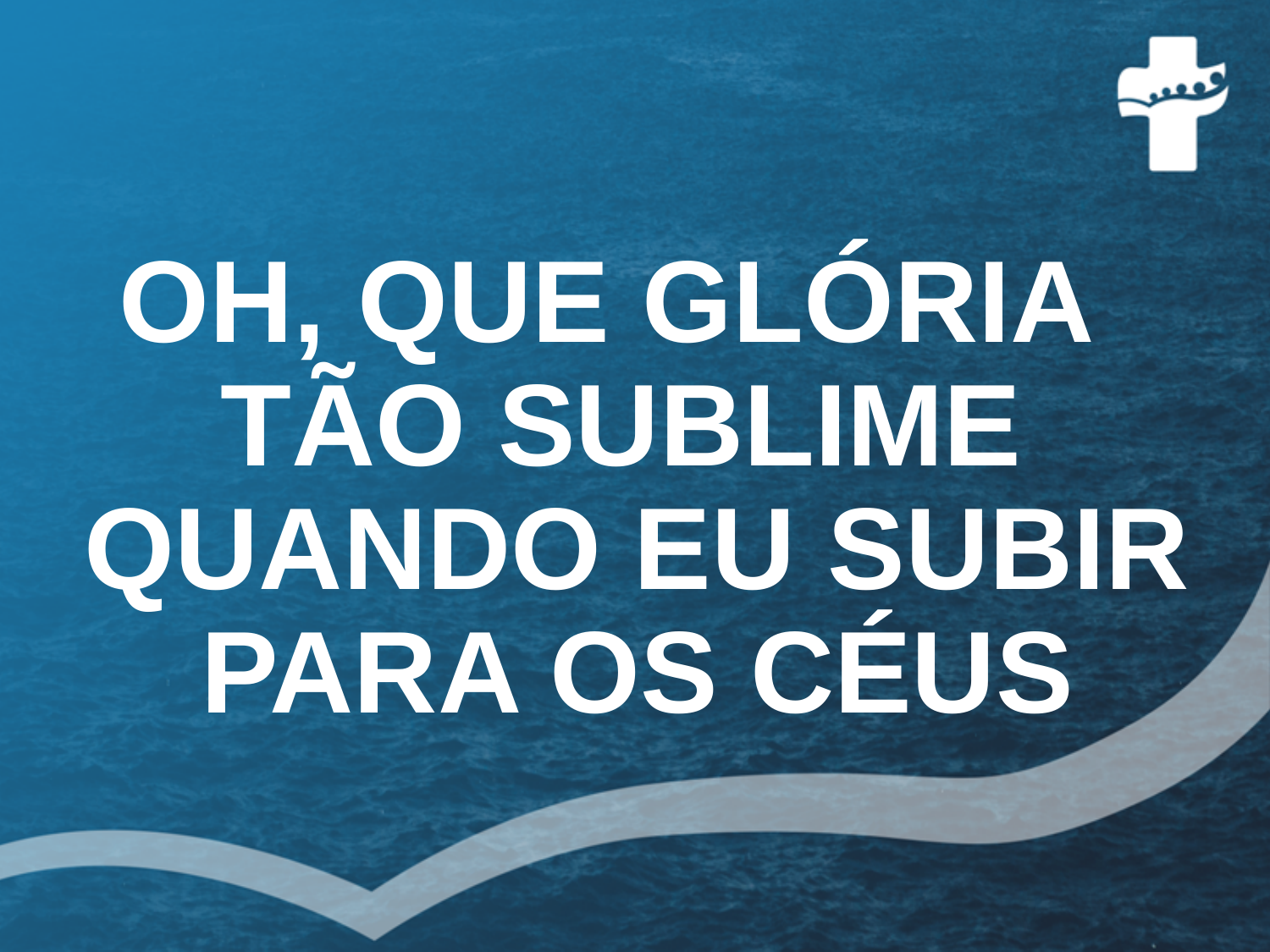

OH, QUE GLÓRIA
TÃO SUBLIME
QUANDO EU SUBIR PARA OS CÉUS